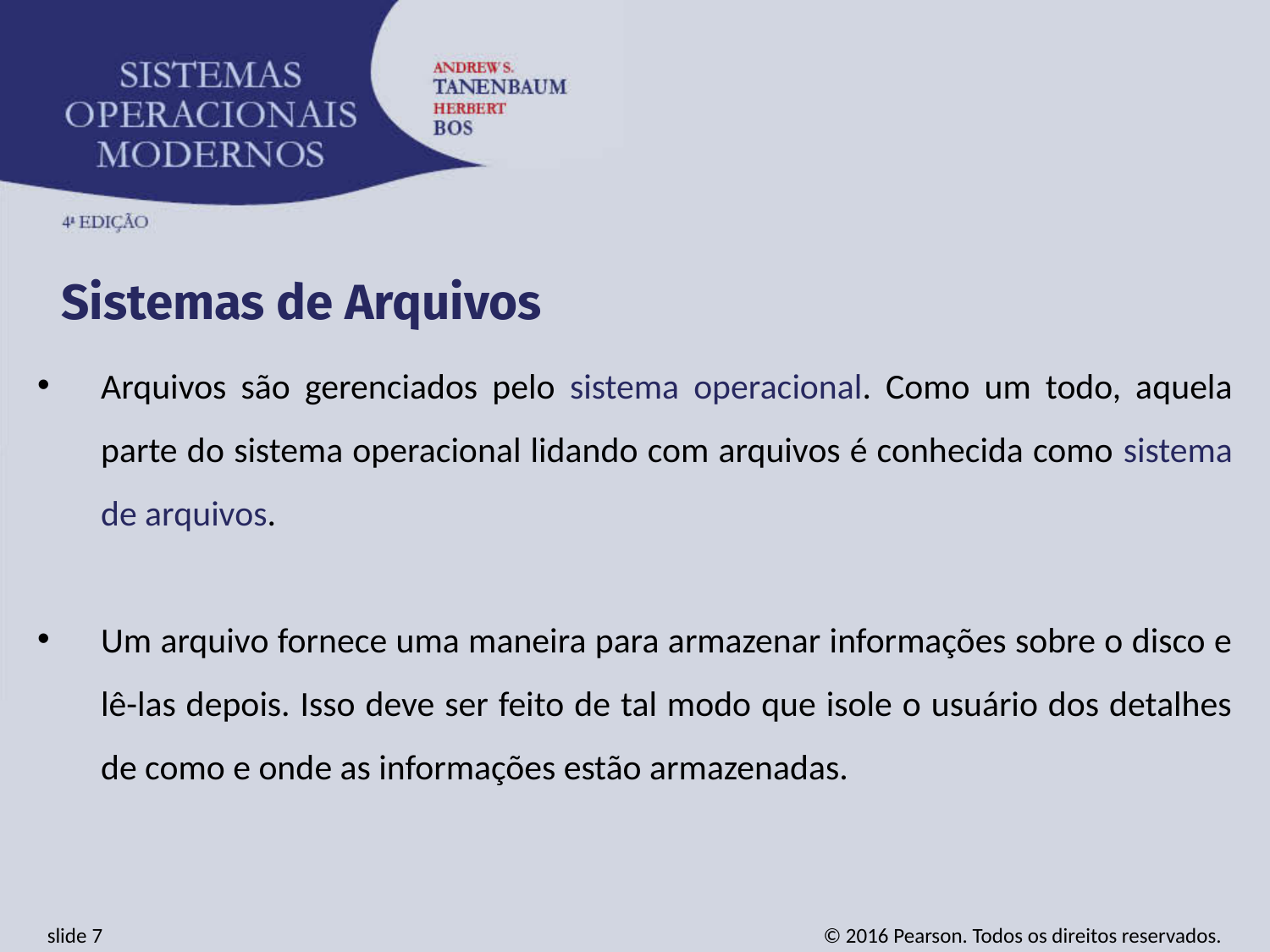

Sistemas de Arquivos
Arquivos são gerenciados pelo sistema operacional. Como um todo, aquela parte do sistema operacional lidando com arquivos é conhecida como sistema de arquivos.

Um arquivo fornece uma maneira para armazenar informações sobre o disco e lê-las depois. Isso deve ser feito de tal modo que isole o usuário dos detalhes de como e onde as informações estão armazenadas.